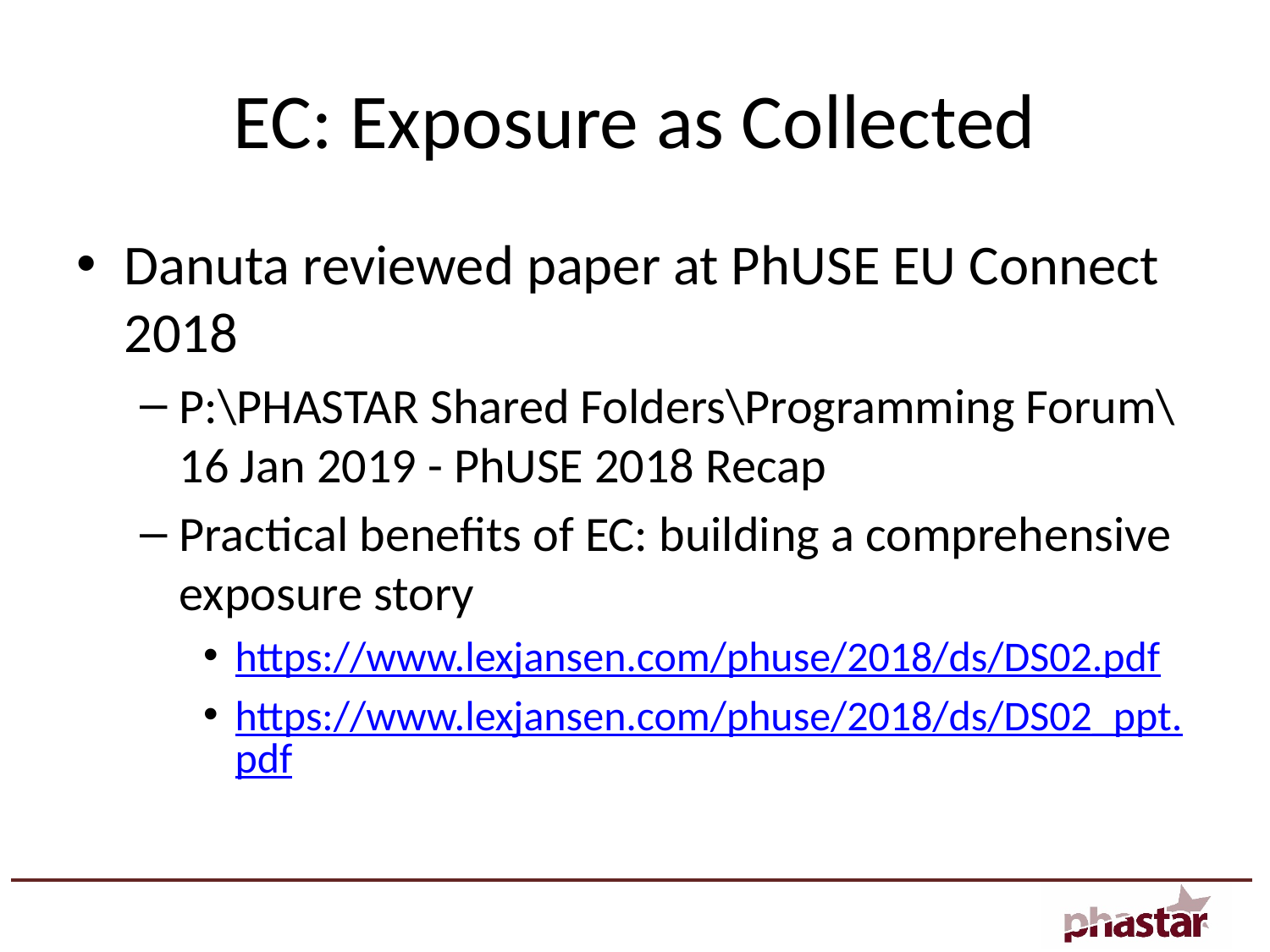

# EC: Exposure as Collected
Danuta reviewed paper at PhUSE EU Connect 2018
P:\PHASTAR Shared Folders\Programming Forum\16 Jan 2019 - PhUSE 2018 Recap
Practical benefits of EC: building a comprehensive exposure story
https://www.lexjansen.com/phuse/2018/ds/DS02.pdf
https://www.lexjansen.com/phuse/2018/ds/DS02_ppt.pdf